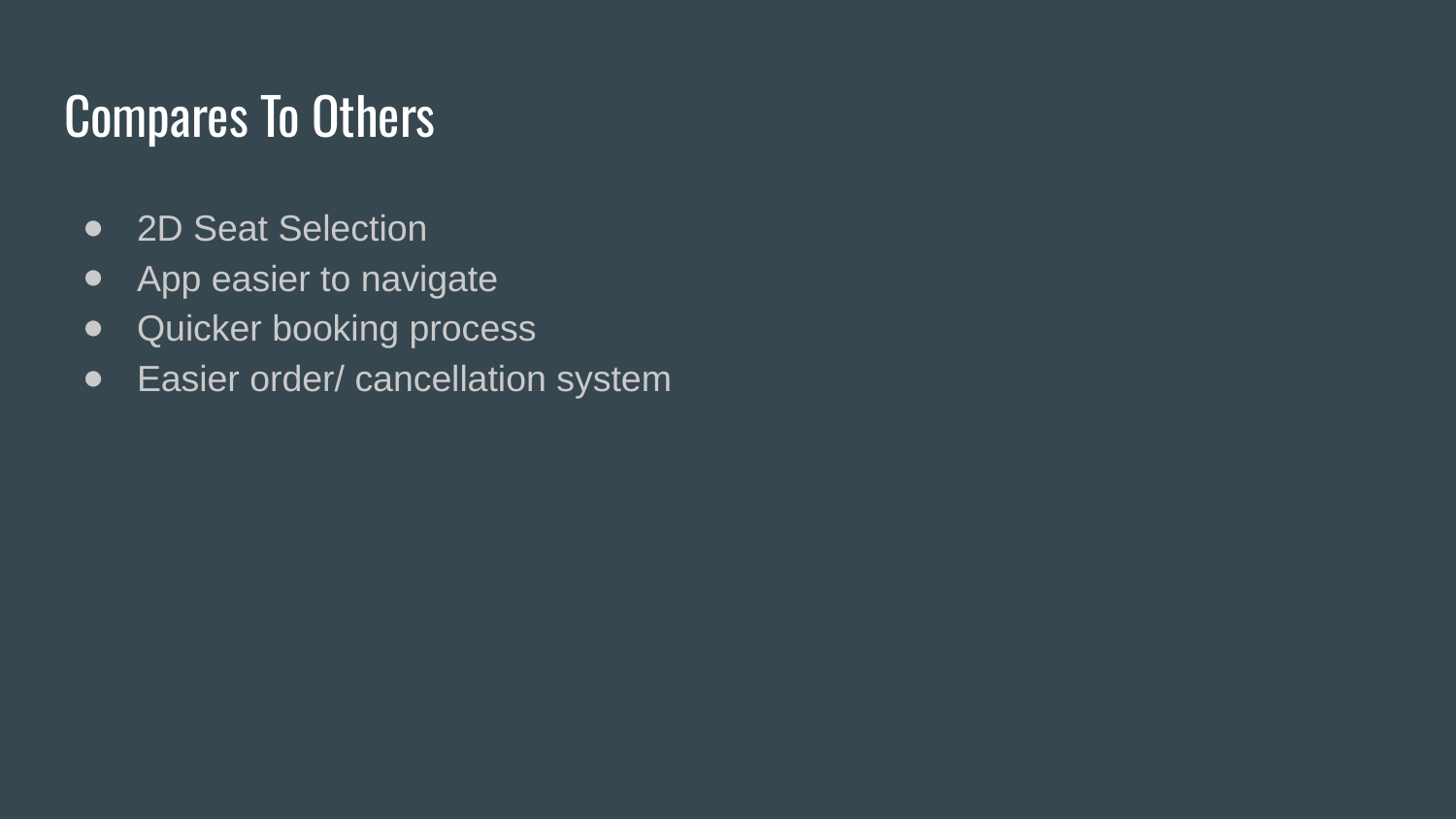

# Compares To Others
2D Seat Selection
App easier to navigate
Quicker booking process
Easier order/ cancellation system